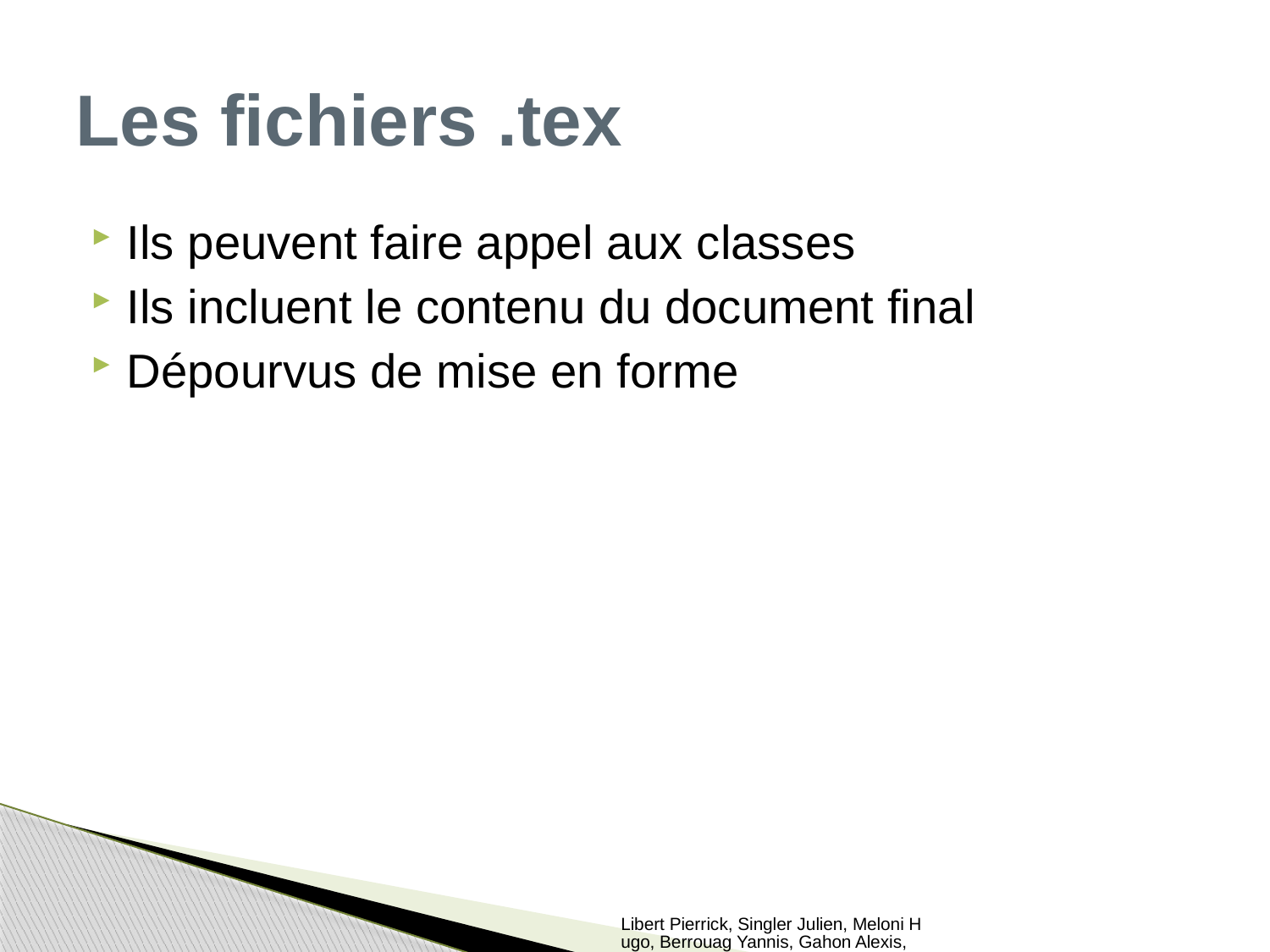

# Les fichiers .tex
Ils peuvent faire appel aux classes
Ils incluent le contenu du document final
Dépourvus de mise en forme
Libert Pierrick, Singler Julien, Meloni Hugo, Berrouag Yannis, Gahon Alexis, Minette Alexandre